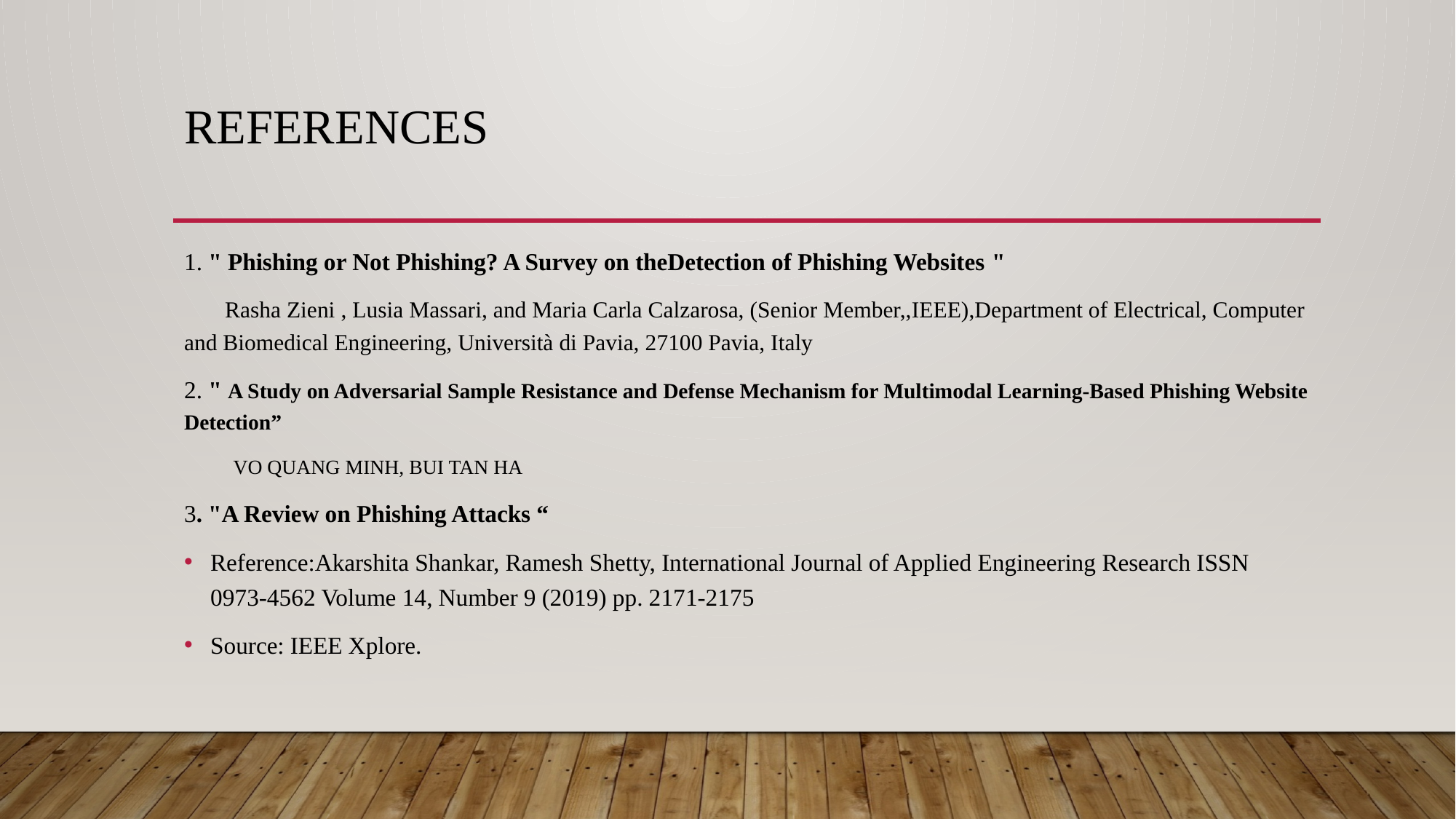

# references
1. " Phishing or Not Phishing? A Survey on theDetection of Phishing Websites "
       Rasha Zieni , Lusia Massari, and Maria Carla Calzarosa, (Senior Member,,IEEE),Department of Electrical, Computer and Biomedical Engineering, Università di Pavia, 27100 Pavia, Italy
2. " A Study on Adversarial Sample Resistance and Defense Mechanism for Multimodal Learning-Based Phishing Website Detection”
         VO QUANG MINH, BUI TAN HA
3. "A Review on Phishing Attacks “
Reference:Akarshita Shankar, Ramesh Shetty, International Journal of Applied Engineering Research ISSN 0973-4562 Volume 14, Number 9 (2019) pp. 2171-2175
Source: IEEE Xplore.